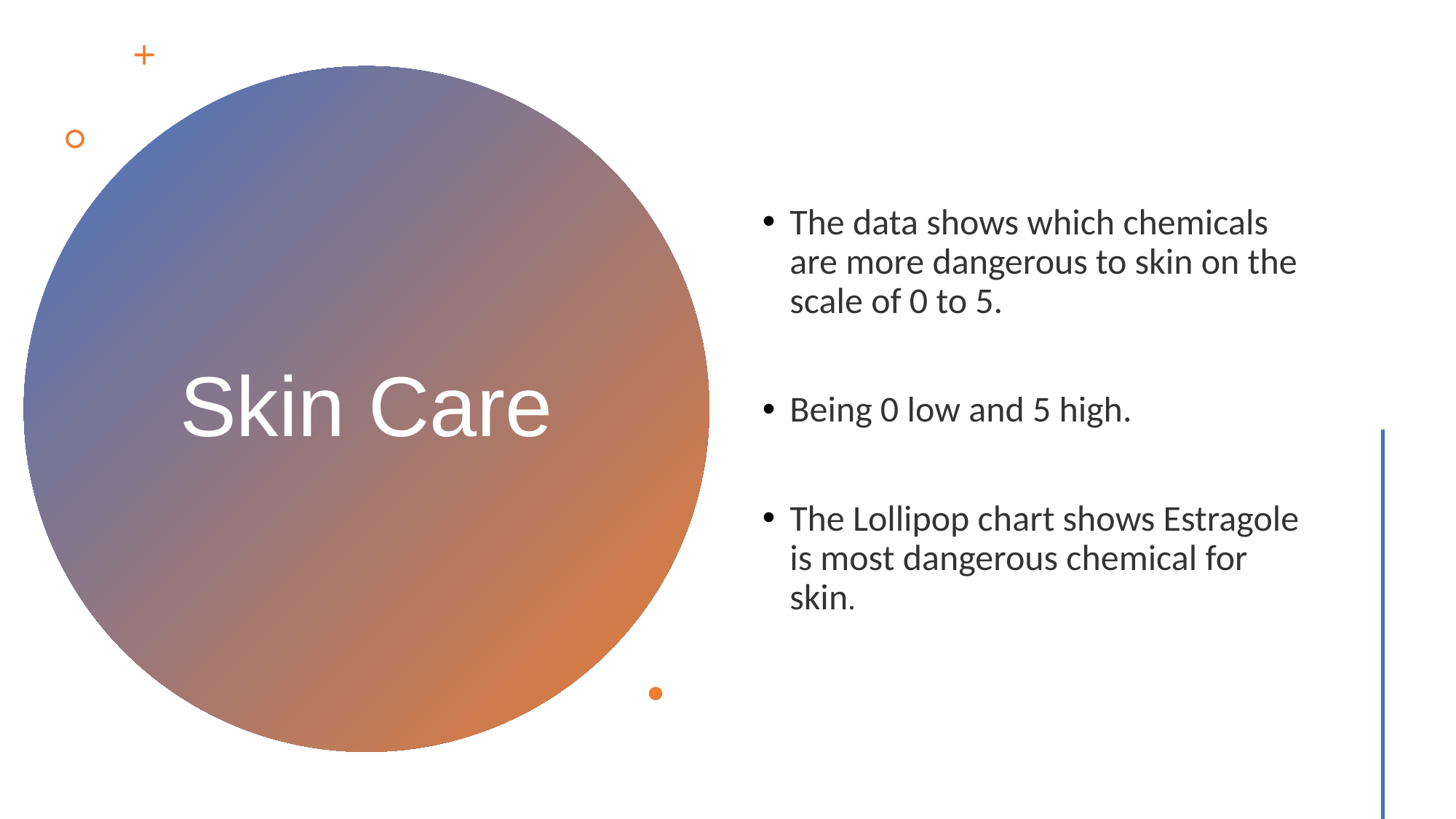

The data shows which chemicals are more dangerous to skin on the scale of 0 to 5.

Being 0 low and 5 high.

The Lollipop chart shows Estragole is most dangerous chemical for skin.

# Skin Care